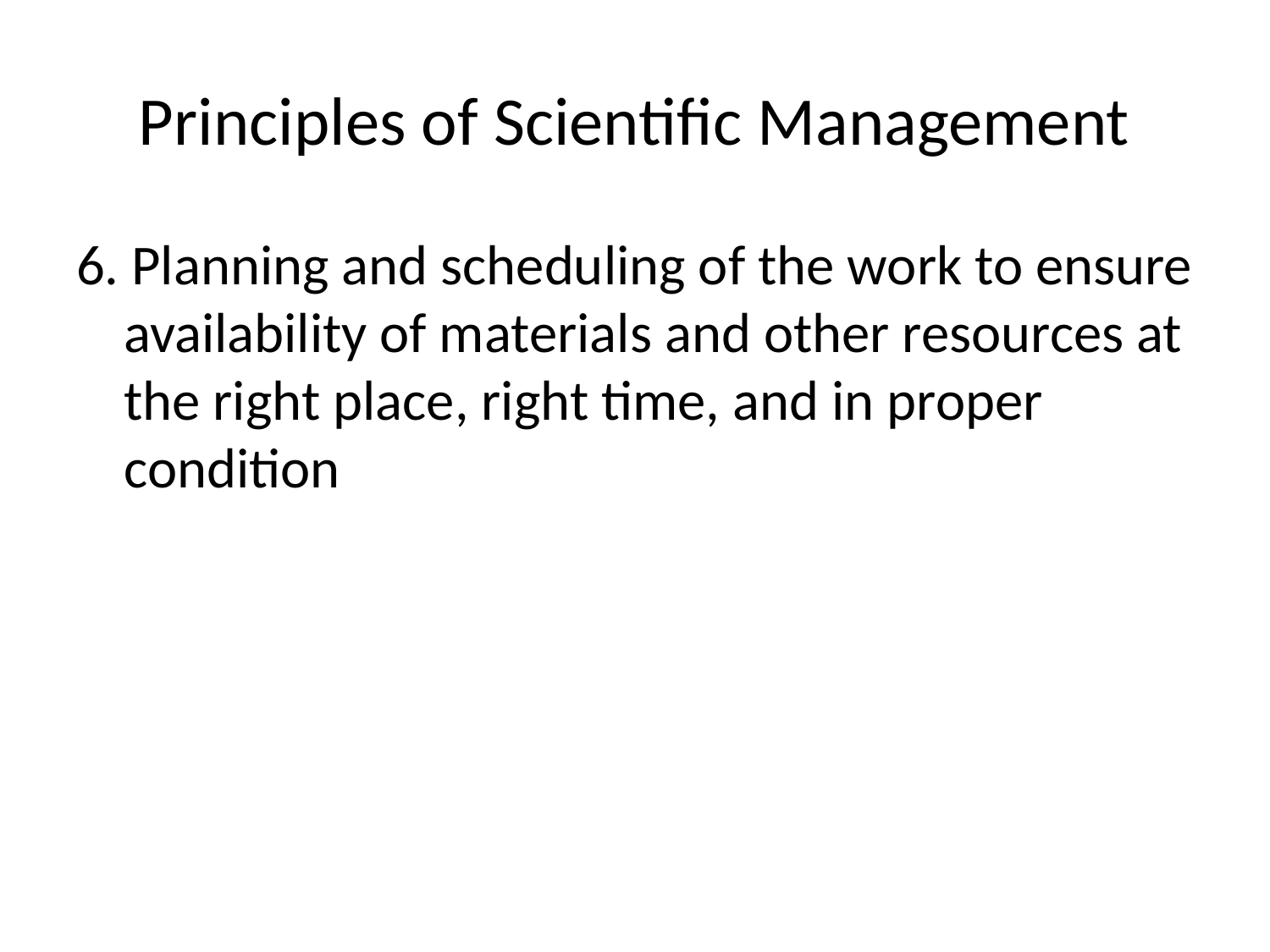

# Principles of Scientific Management
6. Planning and scheduling of the work to ensure availability of materials and other resources at the right place, right time, and in proper condition